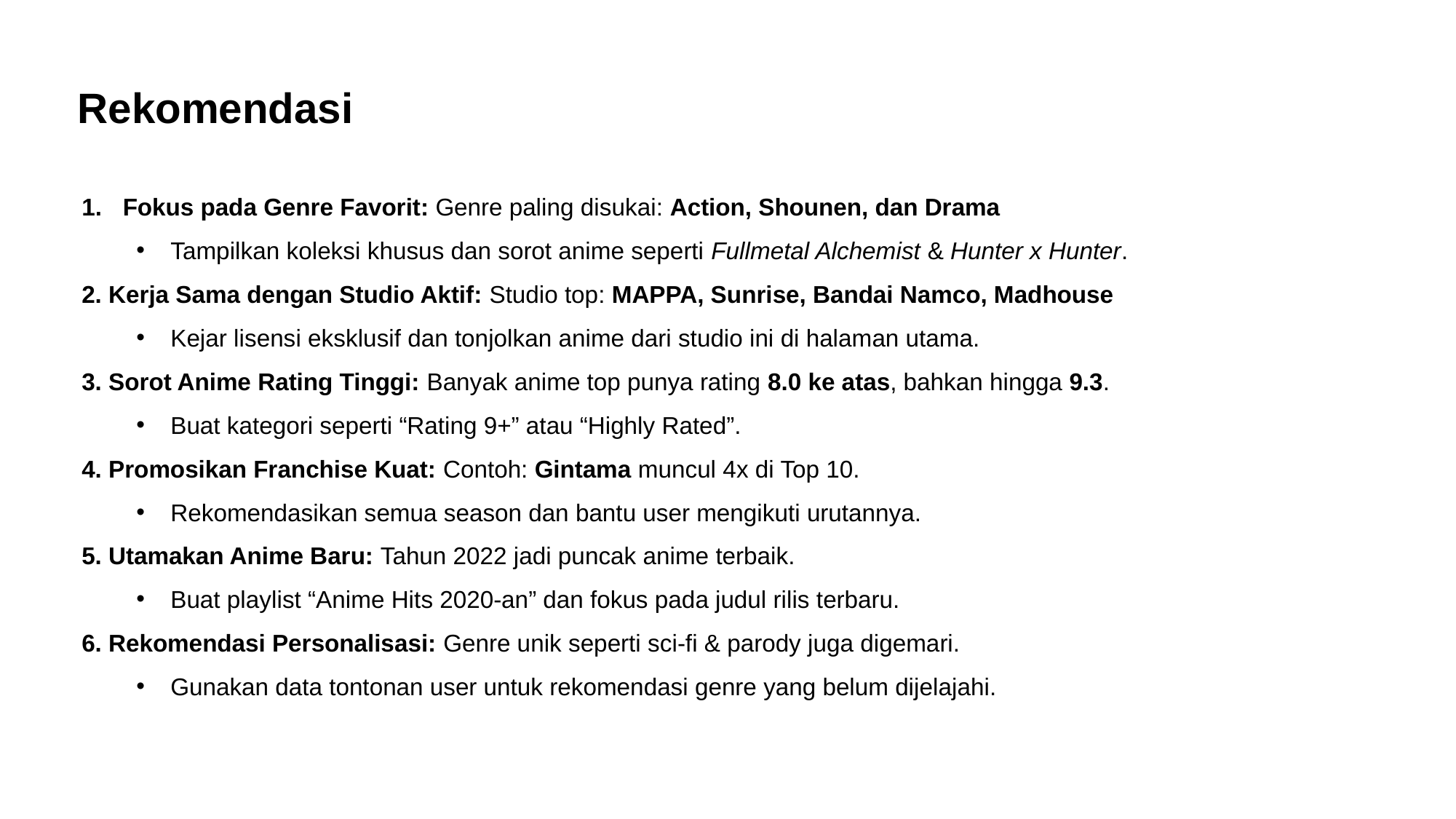

Rekomendasi
Fokus pada Genre Favorit: Genre paling disukai: Action, Shounen, dan Drama
Tampilkan koleksi khusus dan sorot anime seperti Fullmetal Alchemist & Hunter x Hunter.
2. Kerja Sama dengan Studio Aktif: Studio top: MAPPA, Sunrise, Bandai Namco, Madhouse
Kejar lisensi eksklusif dan tonjolkan anime dari studio ini di halaman utama.
3. Sorot Anime Rating Tinggi: Banyak anime top punya rating 8.0 ke atas, bahkan hingga 9.3.
Buat kategori seperti “Rating 9+” atau “Highly Rated”.
4. Promosikan Franchise Kuat: Contoh: Gintama muncul 4x di Top 10.
Rekomendasikan semua season dan bantu user mengikuti urutannya.
5. Utamakan Anime Baru: Tahun 2022 jadi puncak anime terbaik.
Buat playlist “Anime Hits 2020-an” dan fokus pada judul rilis terbaru.
6. Rekomendasi Personalisasi: Genre unik seperti sci-fi & parody juga digemari.
Gunakan data tontonan user untuk rekomendasi genre yang belum dijelajahi.